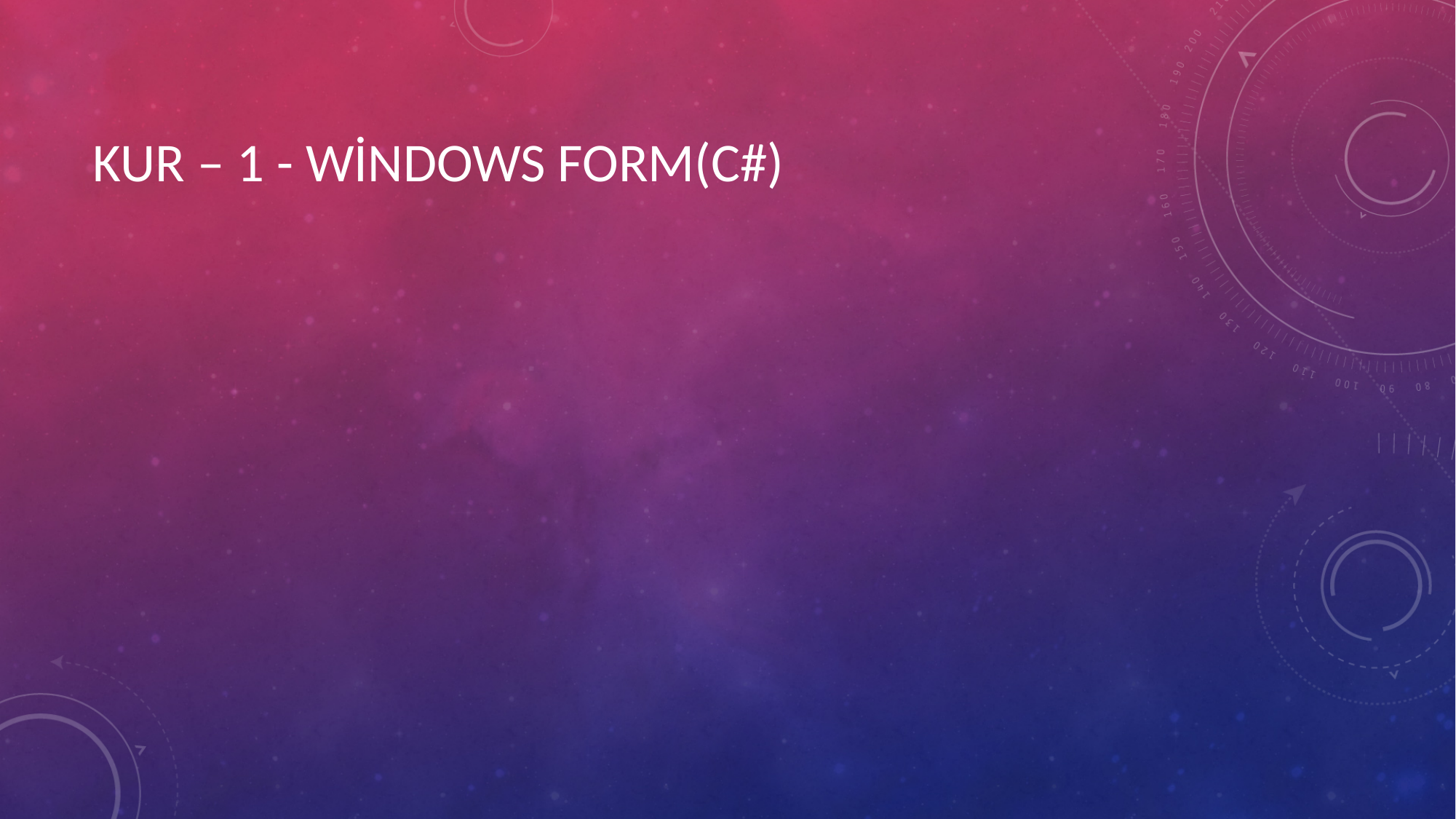

# Kur – 1 - WİNDOWS FORM(C#)